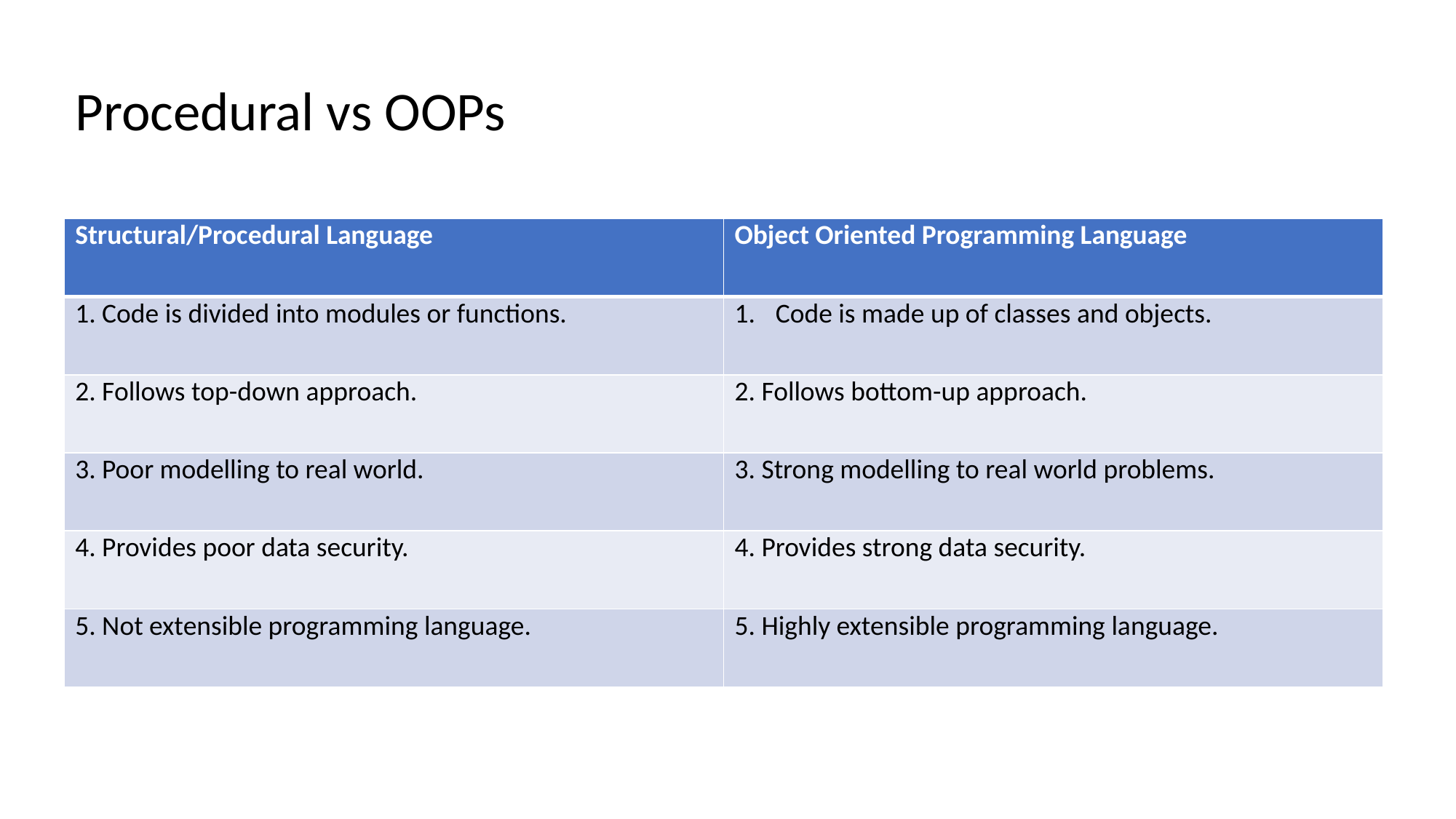

Procedural vs OOPs
| Structural/Procedural Language | Object Oriented Programming Language |
| --- | --- |
| 1. Code is divided into modules or functions. | Code is made up of classes and objects. |
| 2. Follows top-down approach. | 2. Follows bottom-up approach. |
| 3. Poor modelling to real world. | 3. Strong modelling to real world problems. |
| 4. Provides poor data security. | 4. Provides strong data security. |
| 5. Not extensible programming language. | 5. Highly extensible programming language. |